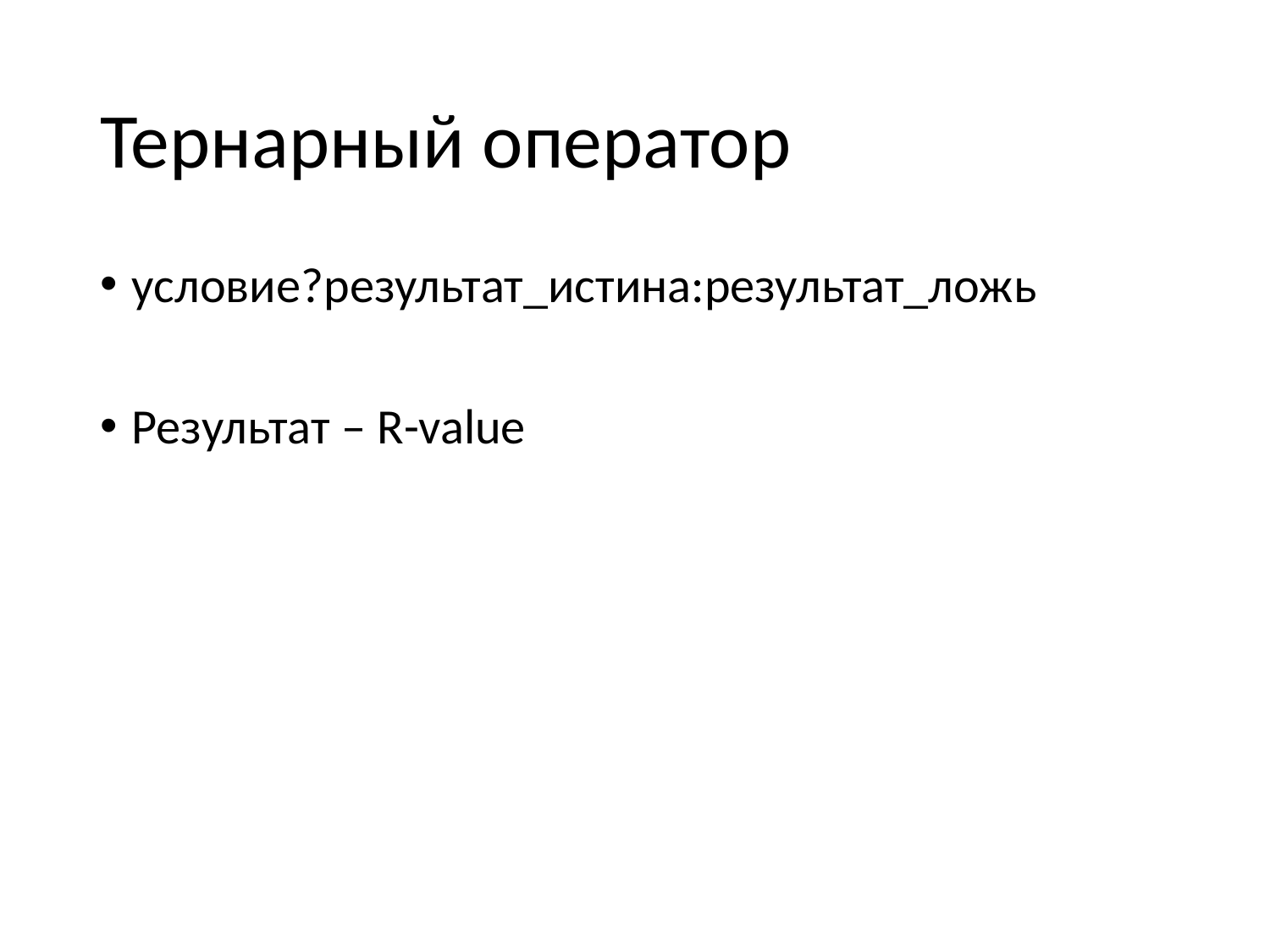

# Тернарный оператор
условие?результат_истина:результат_ложь

Результат – R-value